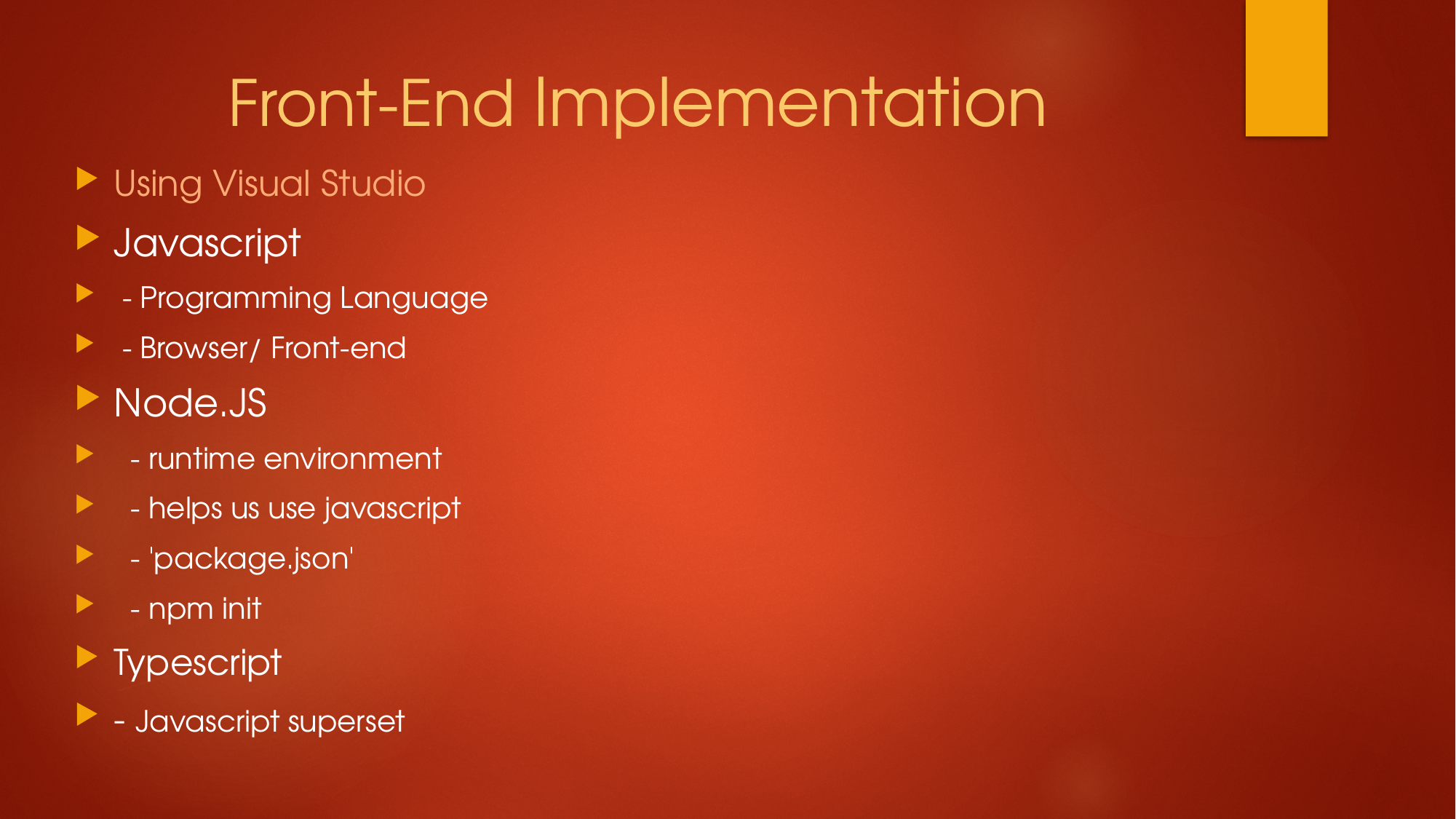

# Front-End Implementation
Using Visual Studio
Javascript
 - Programming Language
 - Browser/ Front-end
Node.JS
  - runtime environment
  - helps us use javascript
  - 'package.json'
  - npm init
Typescript
- Javascript superset